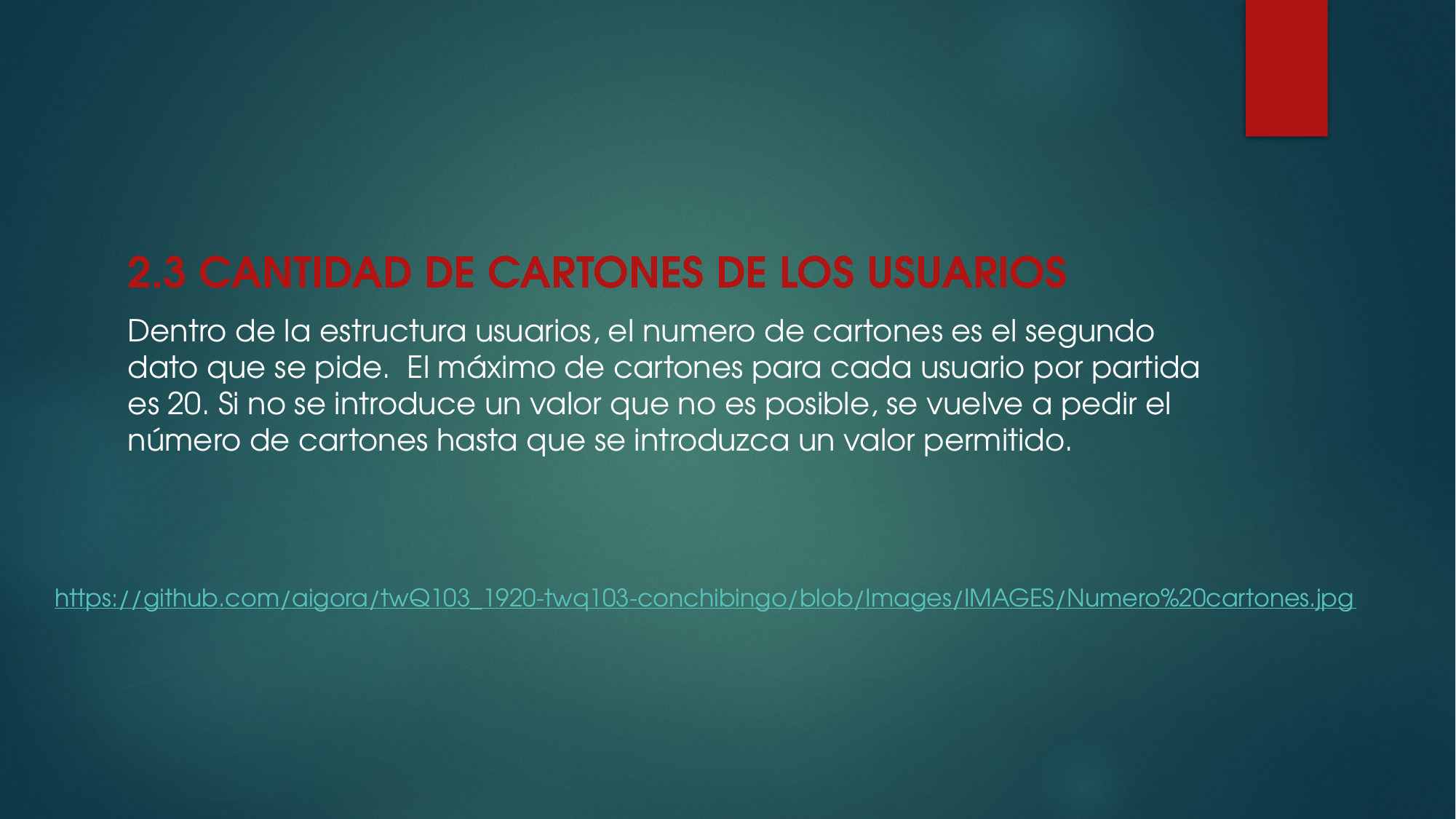

2.3 CANTIDAD DE CARTONES DE LOS USUARIOS
Dentro de la estructura usuarios, el numero de cartones es el segundo dato que se pide.  El máximo de cartones para cada usuario por partida es 20. Si no se introduce un valor que no es posible, se vuelve a pedir el número de cartones hasta que se introduzca un valor permitido.

https://github.com/aigora/twQ103_1920-twq103-conchibingo/blob/Images/IMAGES/Numero%20cartones.jpg